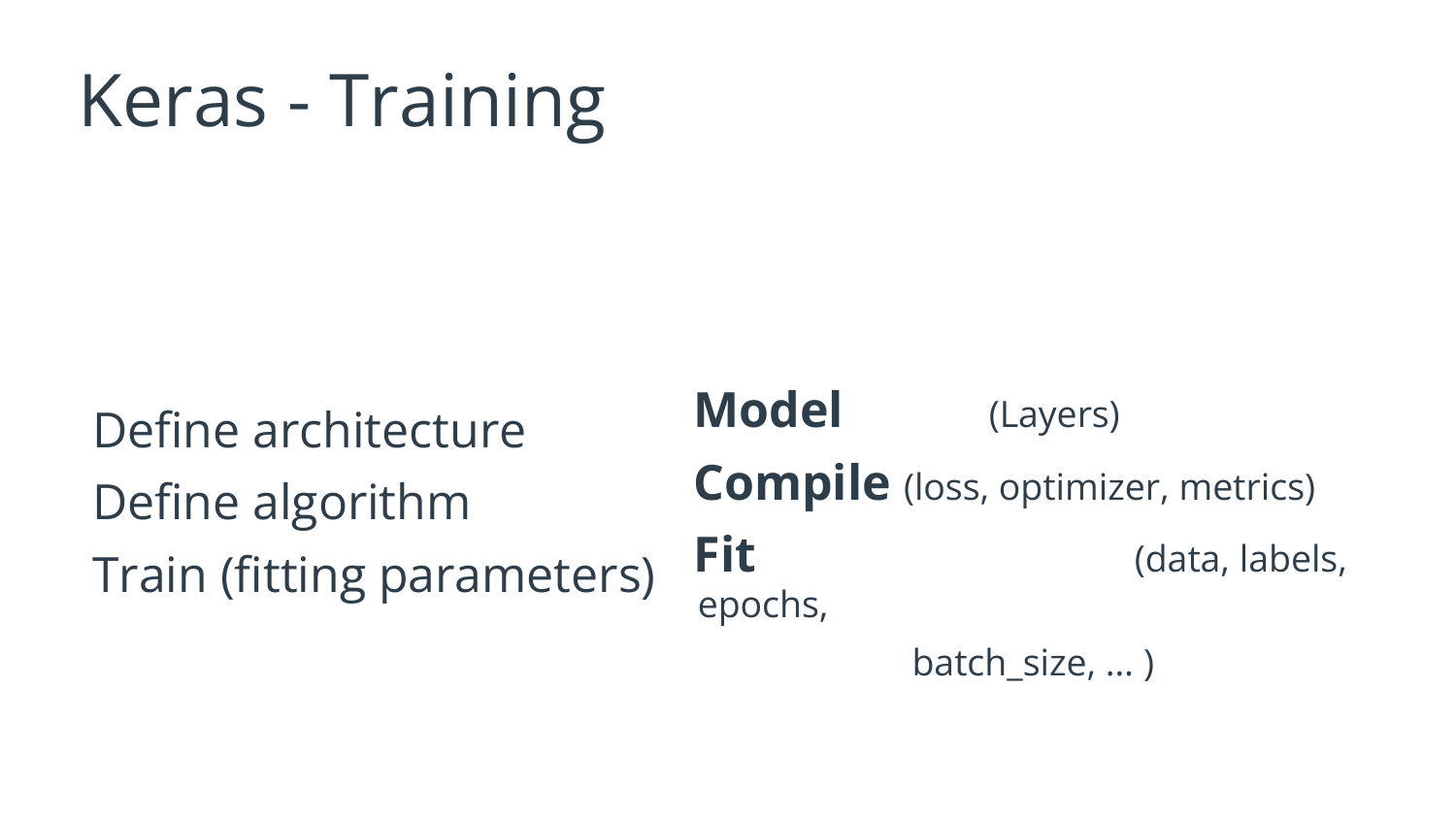

# Keras - Training

Define architecture
Define algorithm
Train (fitting parameters)
Model	(Layers)
Compile (loss, optimizer, metrics)
Fit			(data, labels, epochs,
batch_size, … )